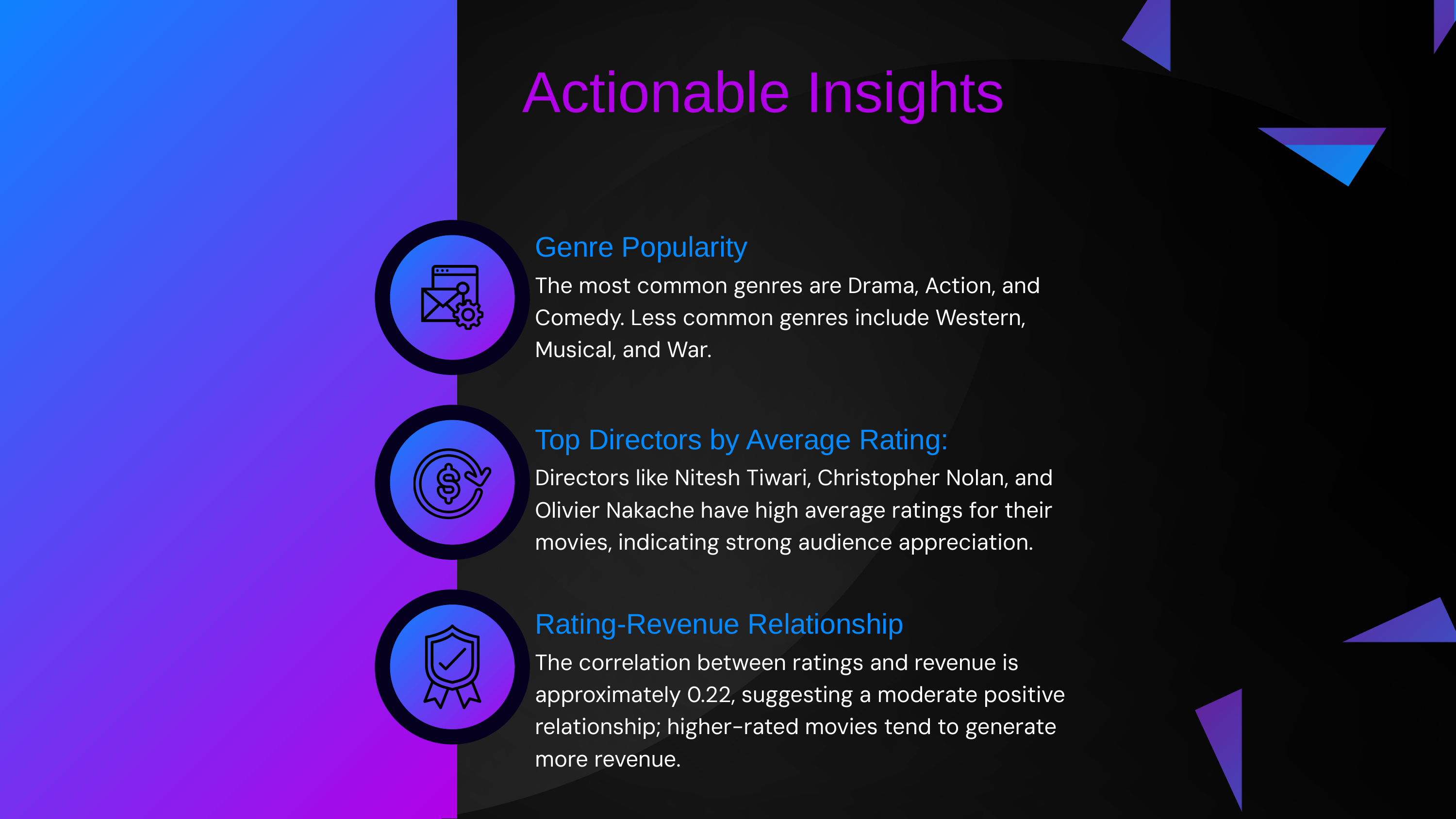

Actionable Insights

Genre Popularity

The most common genres are Drama, Action, and Comedy. Less common genres include Western, Musical, and War.

Top Directors by Average Rating:

Directors like Nitesh Tiwari, Christopher Nolan, and Olivier Nakache have high average ratings for their movies, indicating strong audience appreciation.

Rating-Revenue Relationship

The correlation between ratings and revenue is approximately 0.22, suggesting a moderate positive relationship; higher-rated movies tend to generate more revenue.